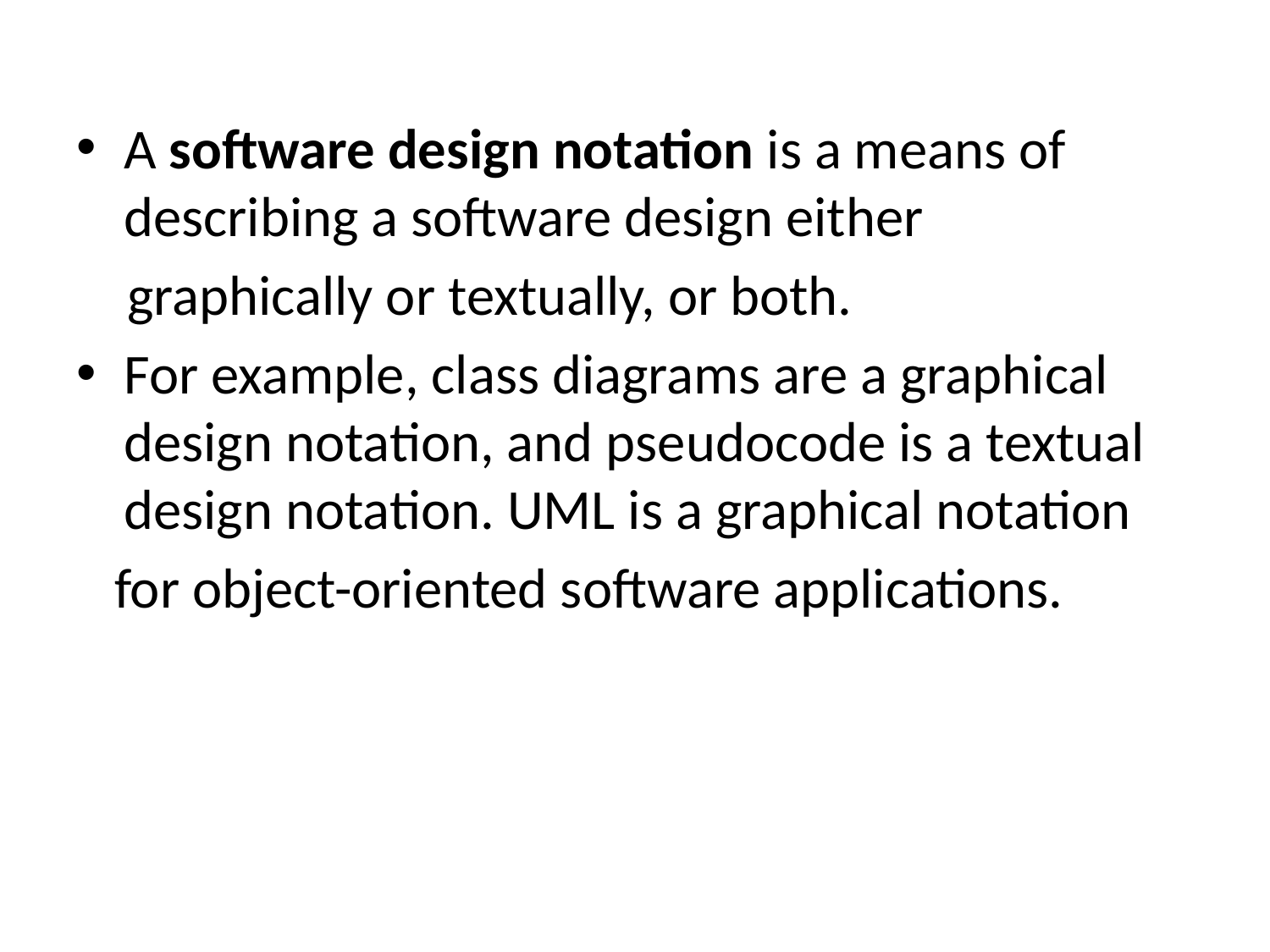

#
A software design notation is a means of describing a software design either
    graphically or textually, or both.
For example, class diagrams are a graphical design notation, and pseudocode is a textual design notation. UML is a graphical notation
   for object-oriented software applications.